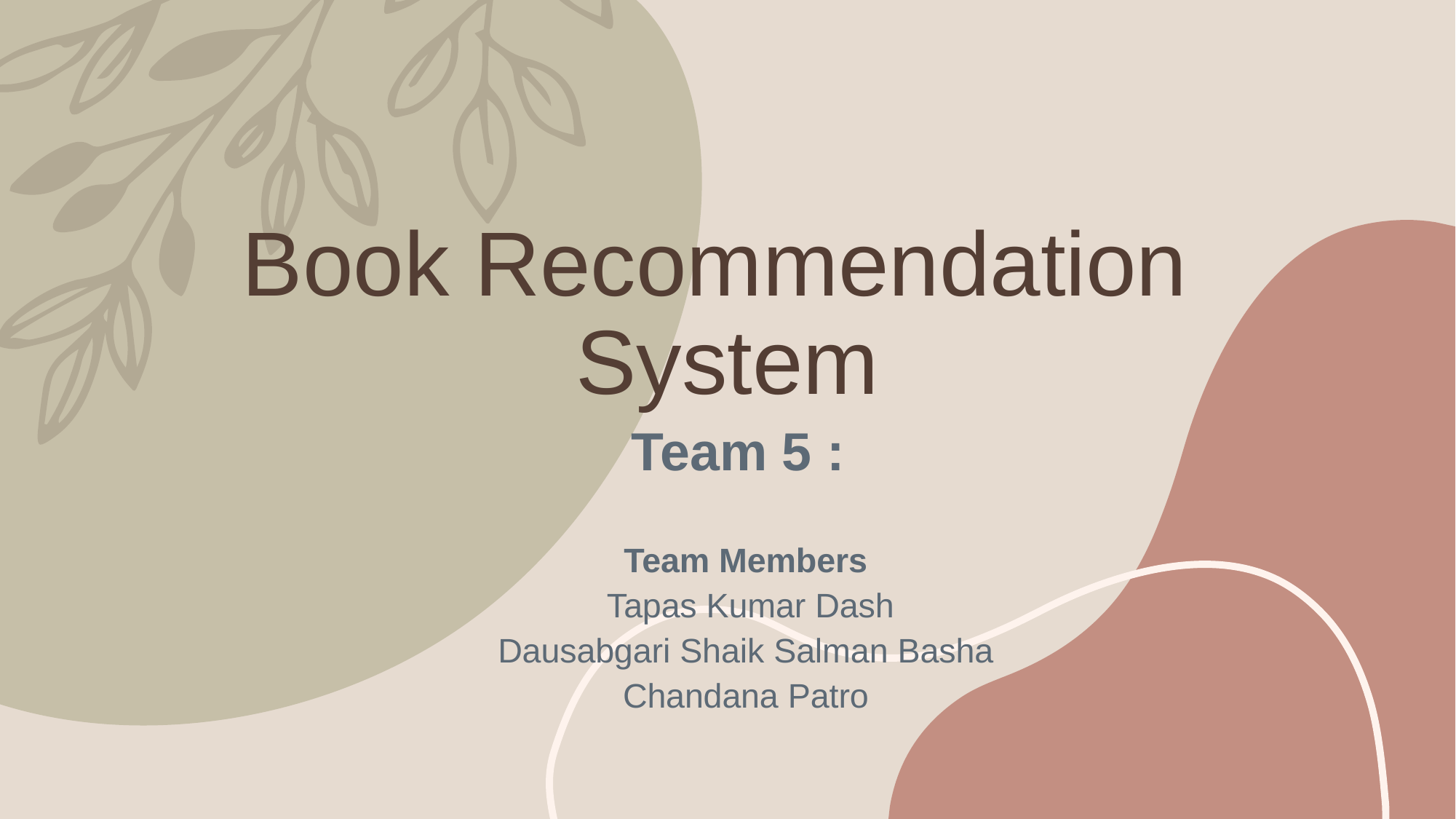

# Book Recommendation System
Team 5 :

Team Members
 Tapas Kumar Dash
Dausabgari Shaik Salman Basha
Chandana Patro